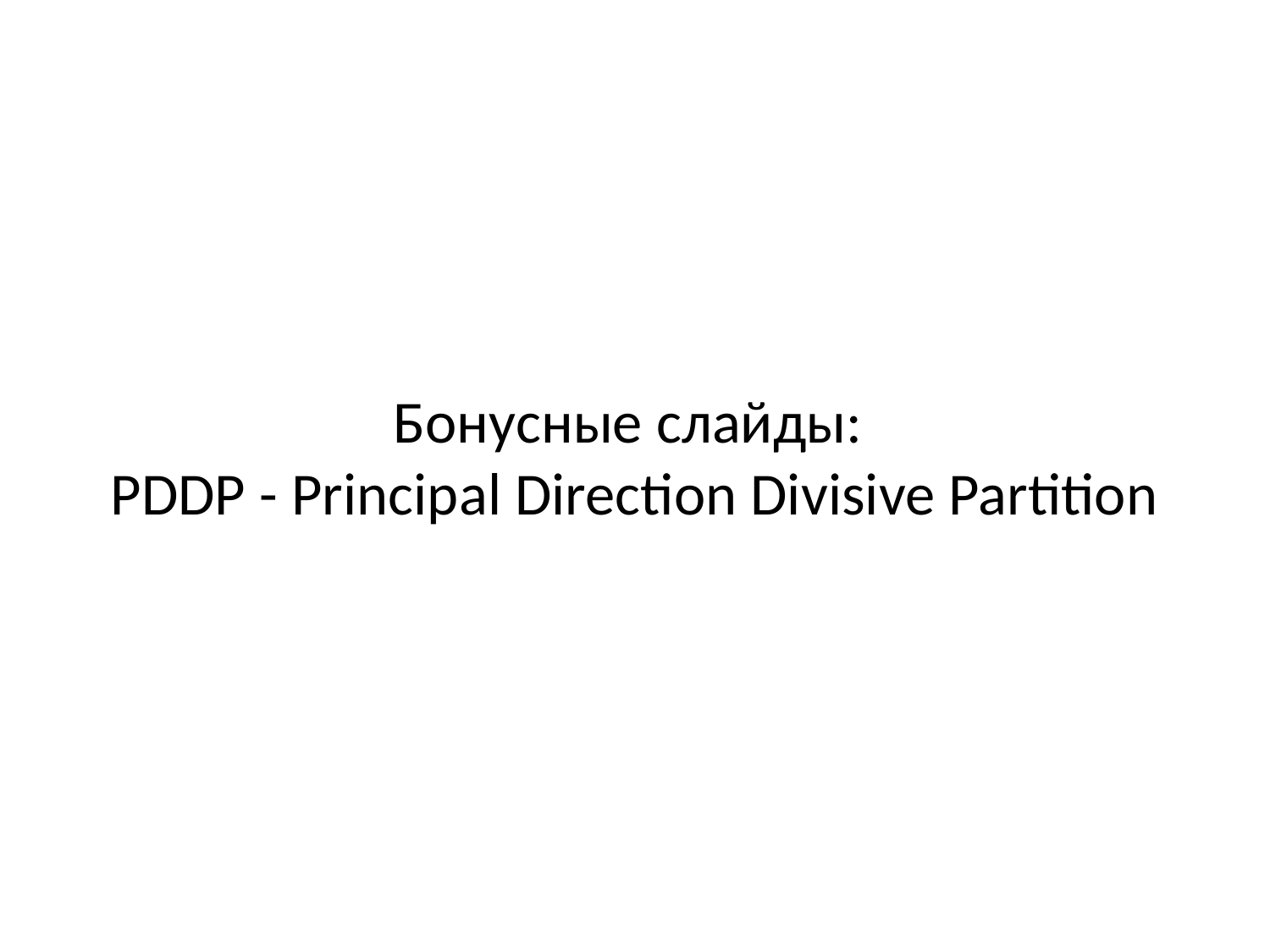

# Бонусные слайды: PDDP - Principal Direction Divisive Partition